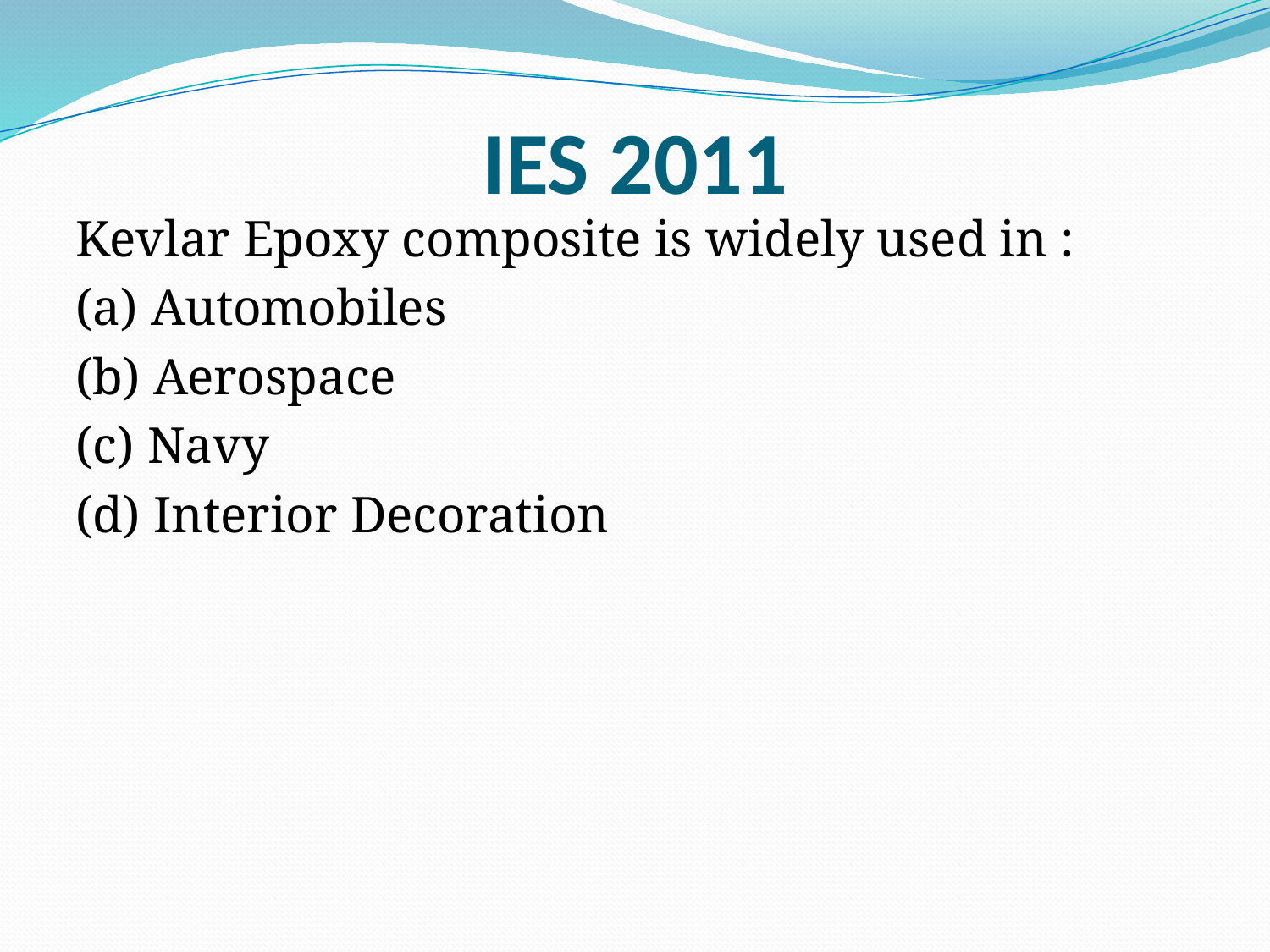

# IES 2011
Kevlar Epoxy composite is widely used in :
(a) Automobiles
(b) Aerospace
(c) Navy
(d) Interior Decoration